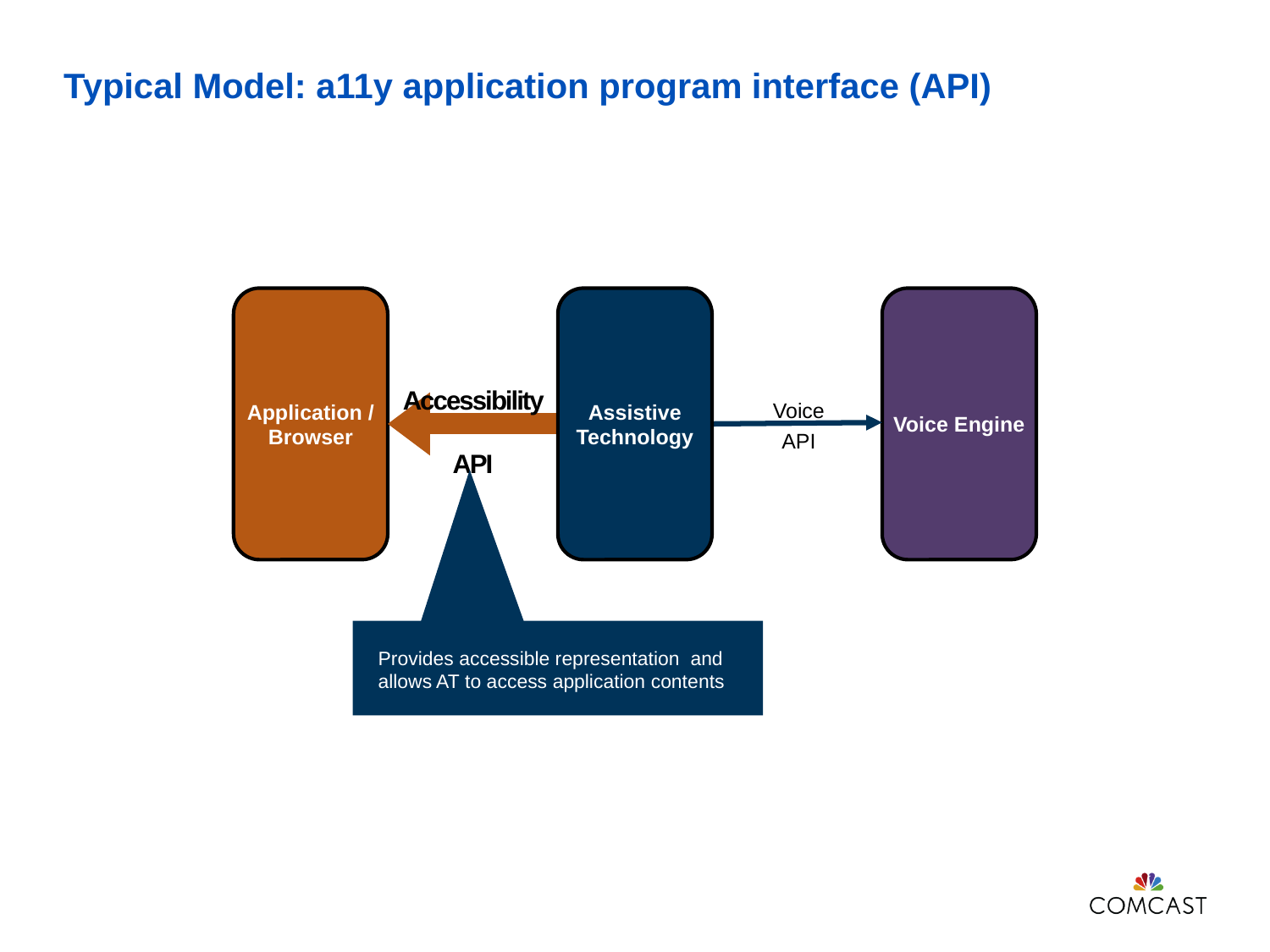

# Typical Model: a11y application program interface (API)
Voice Engine
Application / Browser
Assistive Technology
Accessibility API
Voice
API
Provides accessible representation  and allows AT to access application contents